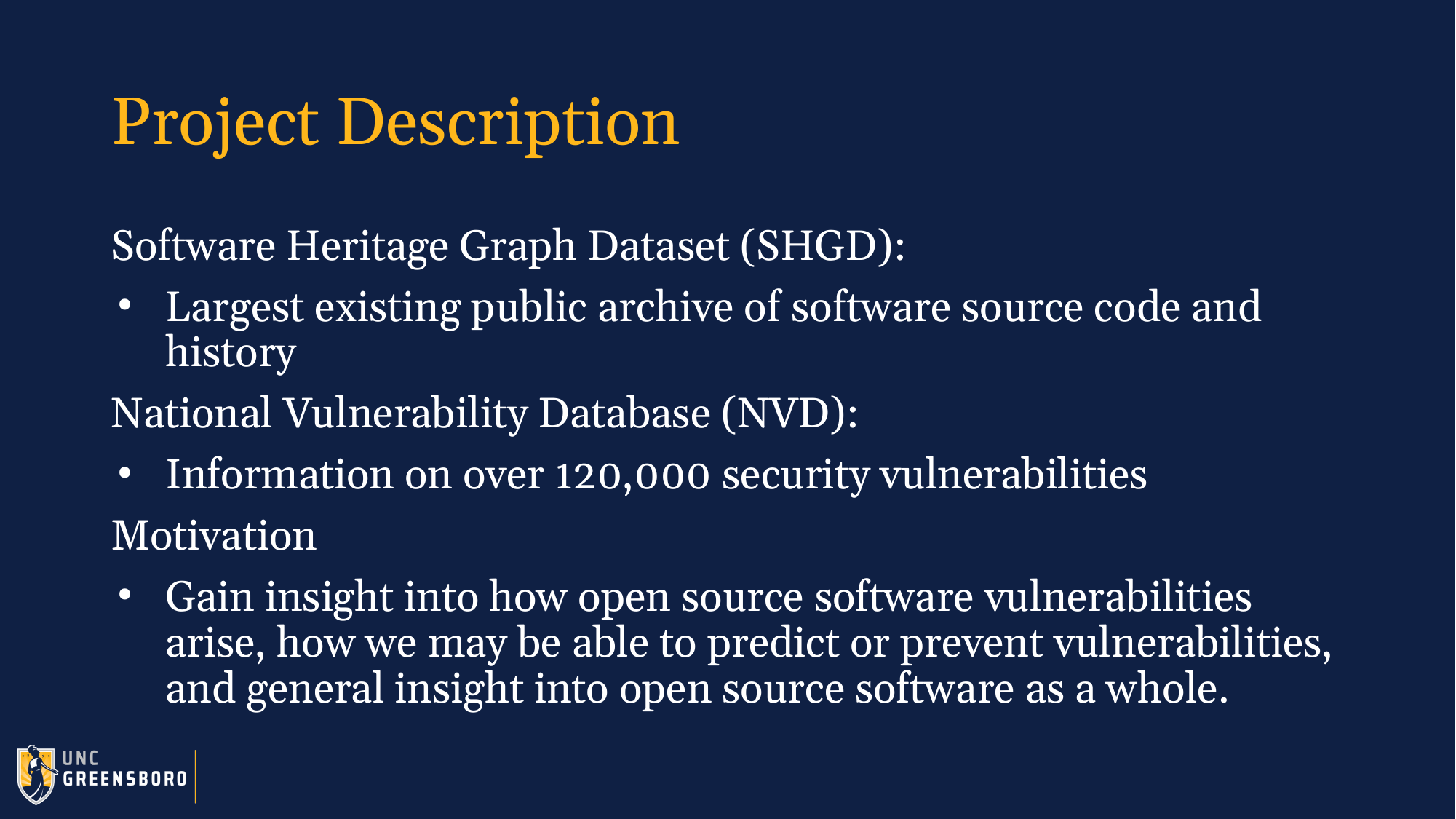

# Project Description
Software Heritage Graph Dataset (SHGD):
Largest existing public archive of software source code and history
National Vulnerability Database (NVD):
Information on over 120,000 security vulnerabilities
Motivation
Gain insight into how open source software vulnerabilities arise, how we may be able to predict or prevent vulnerabilities, and general insight into open source software as a whole.